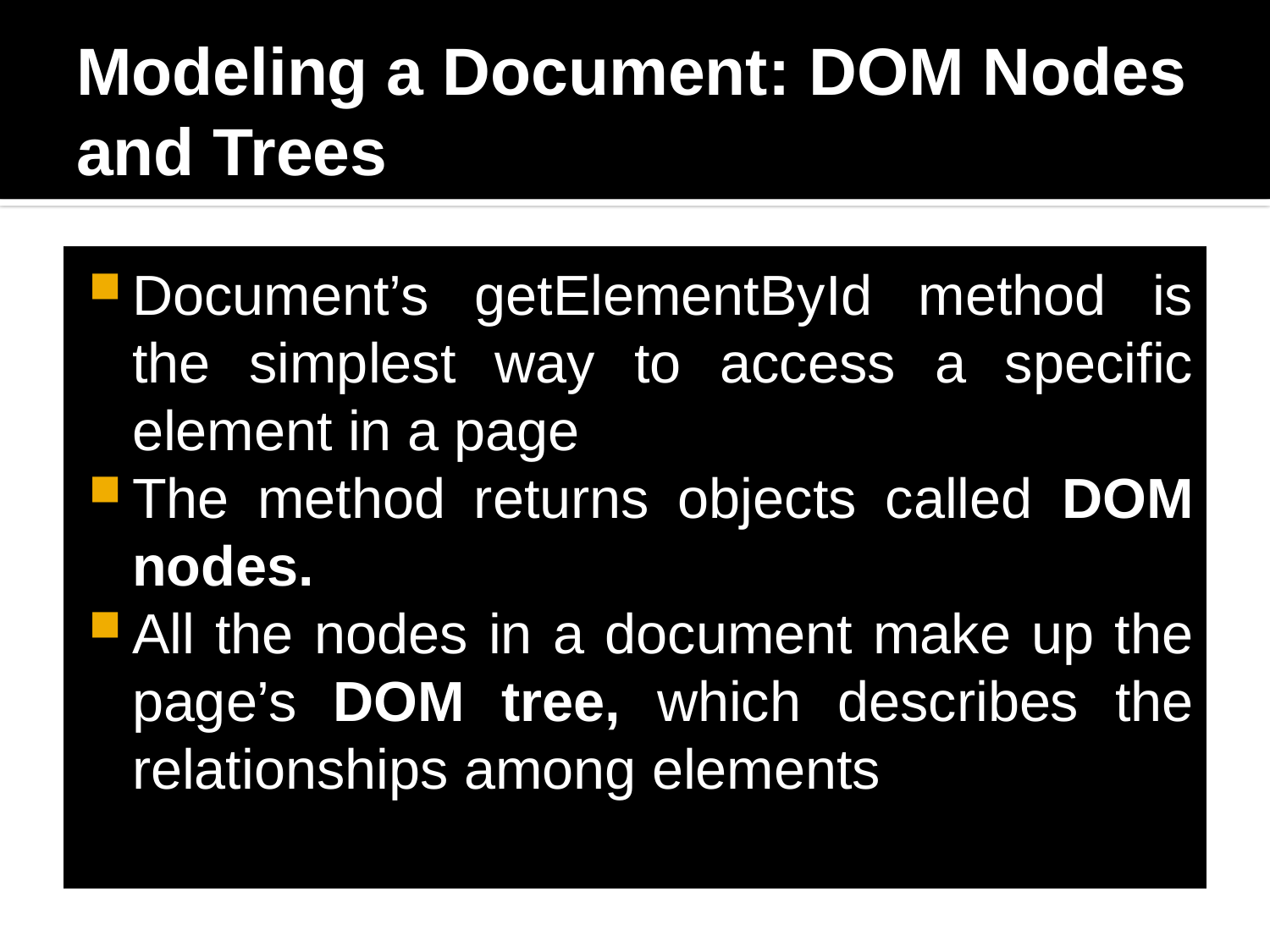

# Modeling a Document: DOM Nodes and Trees
Document’s getElementById method is the simplest way to access a specific element in a page
The method returns objects called DOM nodes.
All the nodes in a document make up the page’s DOM tree, which describes the relationships among elements